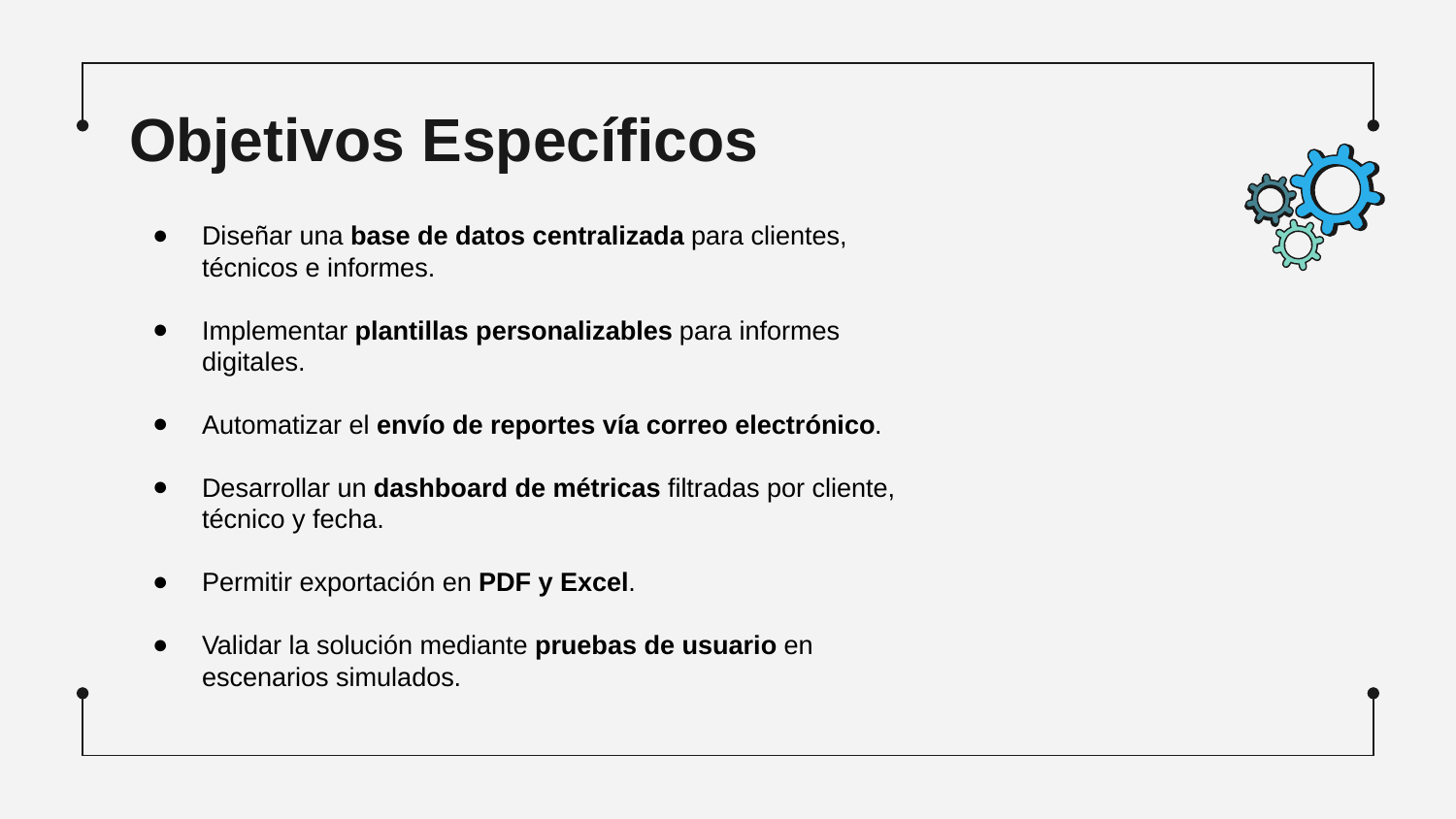

# Objetivos Específicos

Diseñar una base de datos centralizada para clientes, técnicos e informes.
Implementar plantillas personalizables para informes digitales.
Automatizar el envío de reportes vía correo electrónico.
Desarrollar un dashboard de métricas filtradas por cliente, técnico y fecha.
Permitir exportación en PDF y Excel.
Validar la solución mediante pruebas de usuario en escenarios simulados.